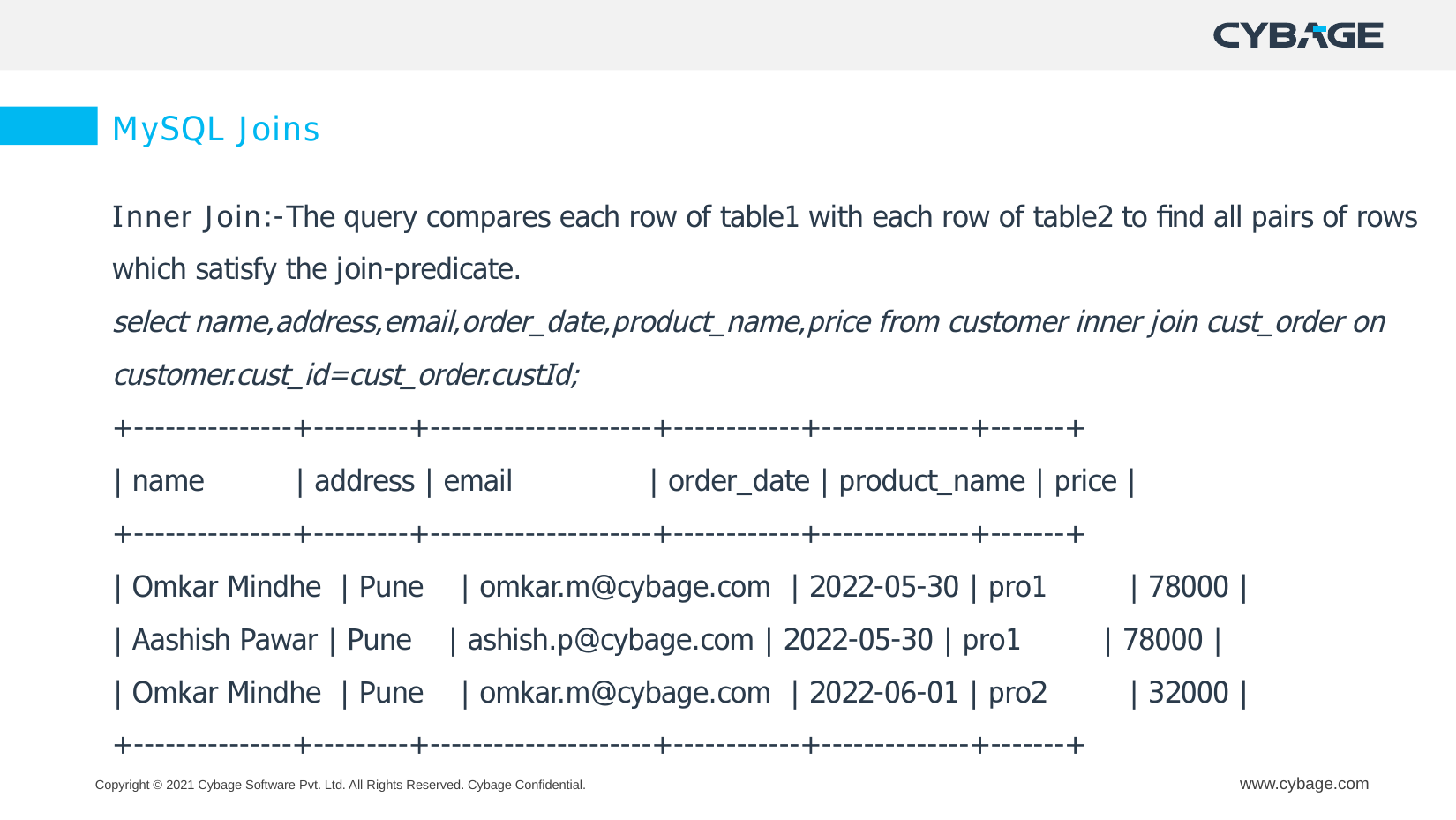

MySQL Joins

Inner Join:-The query compares each row of table1 with each row of table2 to find all pairs of rows which satisfy the join-predicate.
select name,address,email,order_date,product_name,price from customer inner join cust_order on customer.cust_id=cust_order.custId;
+---------------+---------+---------------------+------------+--------------+-------+
| name          | address | email               | order_date | product_name | price |
+---------------+---------+---------------------+------------+--------------+-------+
| Omkar Mindhe  | Pune    | omkar.m@cybage.com  | 2022-05-30 | pro1         | 78000 |
| Aashish Pawar | Pune    | ashish.p@cybage.com | 2022-05-30 | pro1         | 78000 |
| Omkar Mindhe  | Pune    | omkar.m@cybage.com  | 2022-06-01 | pro2         | 32000 |
+---------------+---------+---------------------+------------+--------------+-------+